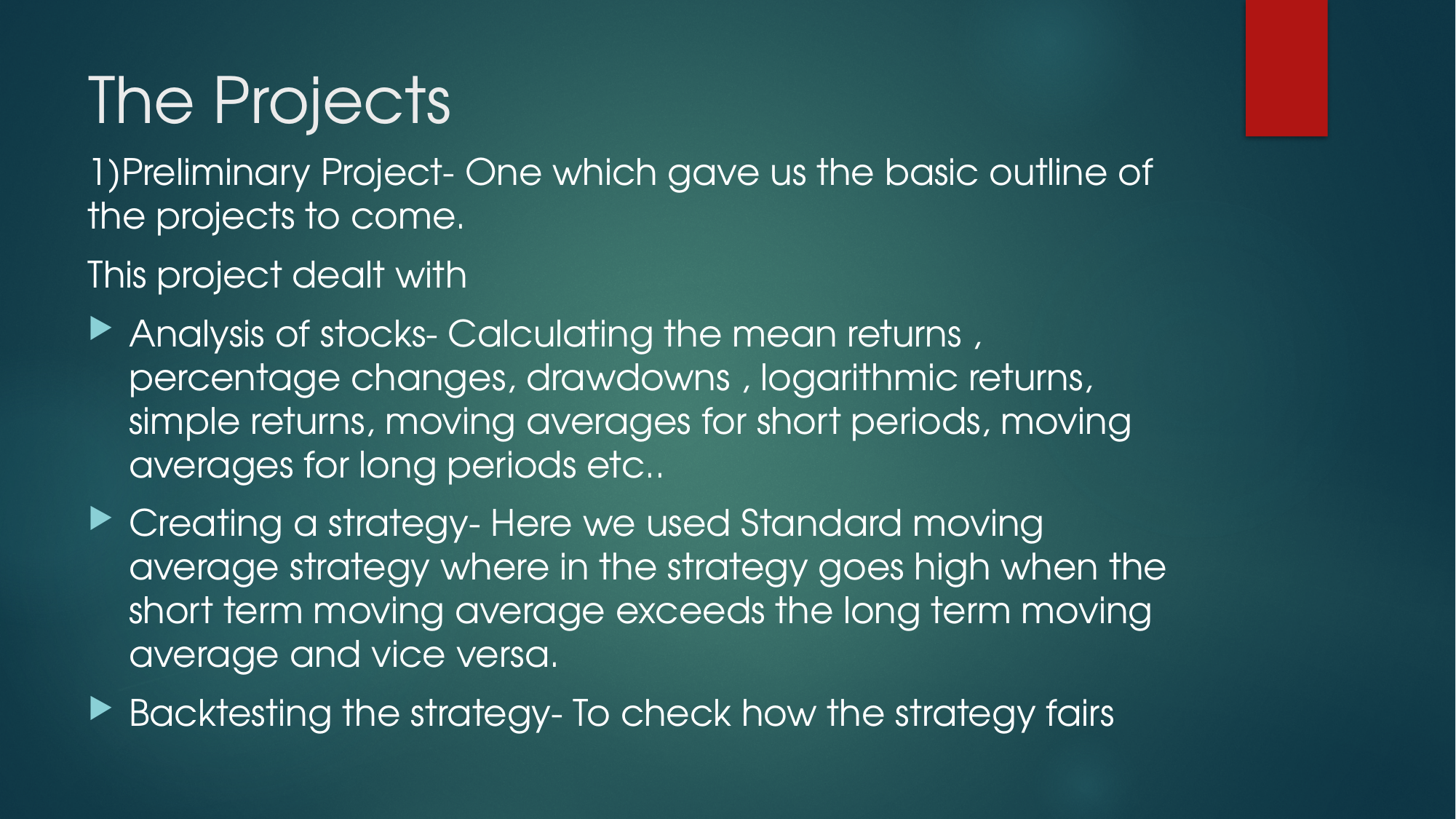

# The Projects
1)Preliminary Project- One which gave us the basic outline of the projects to come.
This project dealt with
Analysis of stocks- Calculating the mean returns , percentage changes, drawdowns , logarithmic returns, simple returns, moving averages for short periods, moving averages for long periods etc..
Creating a strategy- Here we used Standard moving average strategy where in the strategy goes high when the short term moving average exceeds the long term moving average and vice versa.
Backtesting the strategy- To check how the strategy fairs